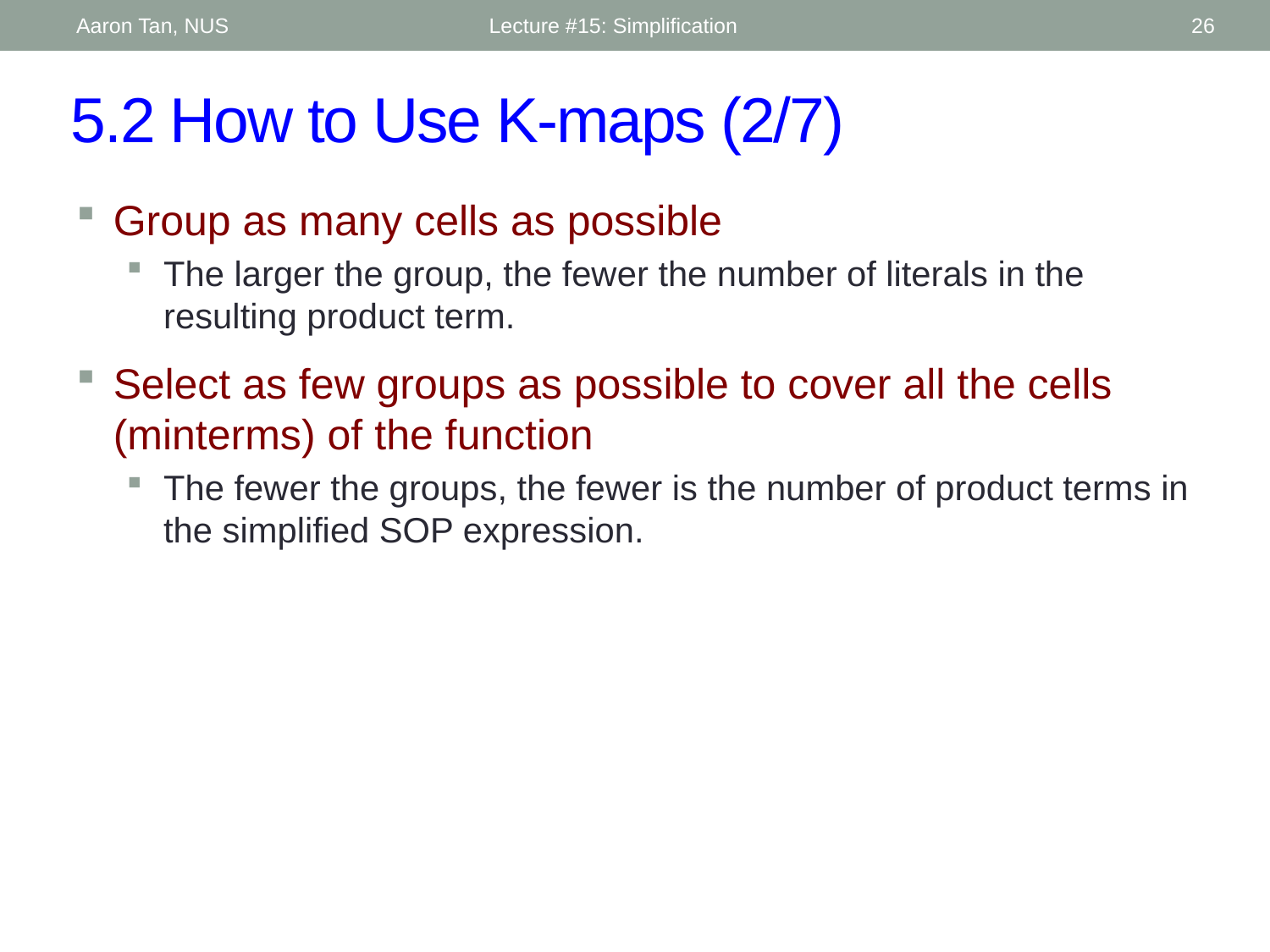

Aaron Tan, NUS
Lecture #15: Simplification
26
# 5.2 How to Use K-maps (2/7)
Group as many cells as possible
The larger the group, the fewer the number of literals in the resulting product term.
Select as few groups as possible to cover all the cells (minterms) of the function
The fewer the groups, the fewer is the number of product terms in the simplified SOP expression.